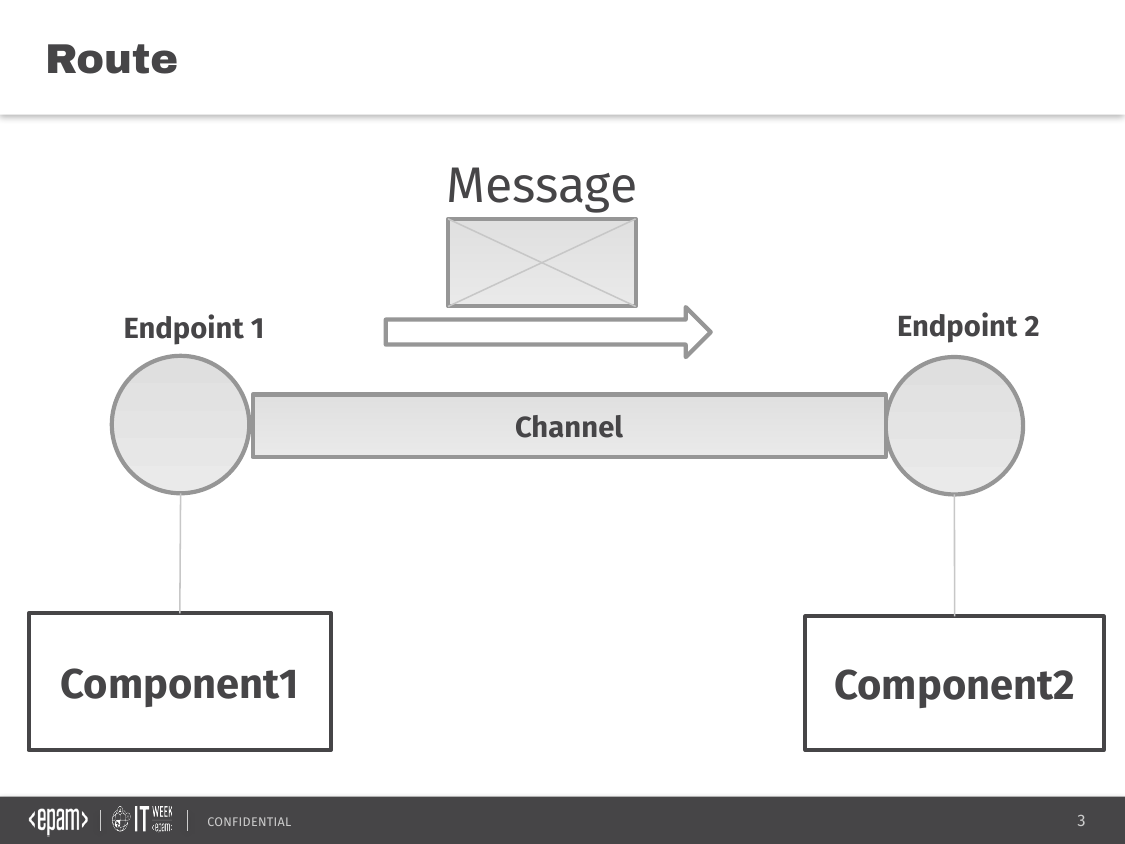

Route
Message

Endpoint 2

Endpoint 1

Channel
Component1
Component2